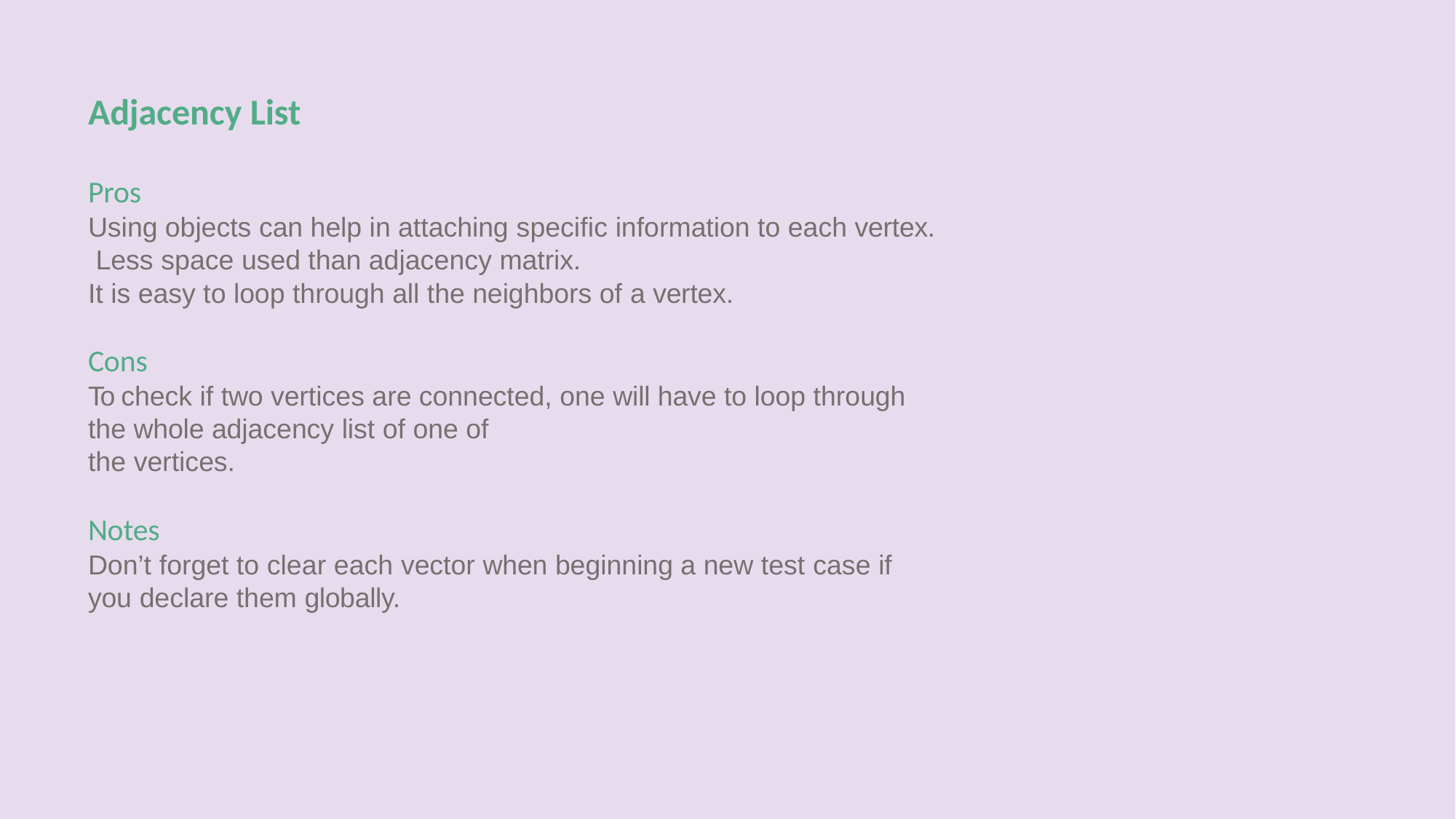

# Adjacency List
Pros
Using objects can help in attaching specific information to each vertex.  Less space used than adjacency matrix.
It is easy to loop through all the neighbors of a vertex.

Cons
To check if two vertices are connected, one will have to loop through the whole adjacency list of one of
the vertices.

Notes
Don’t forget to clear each vector when beginning a new test case if you declare them globally.